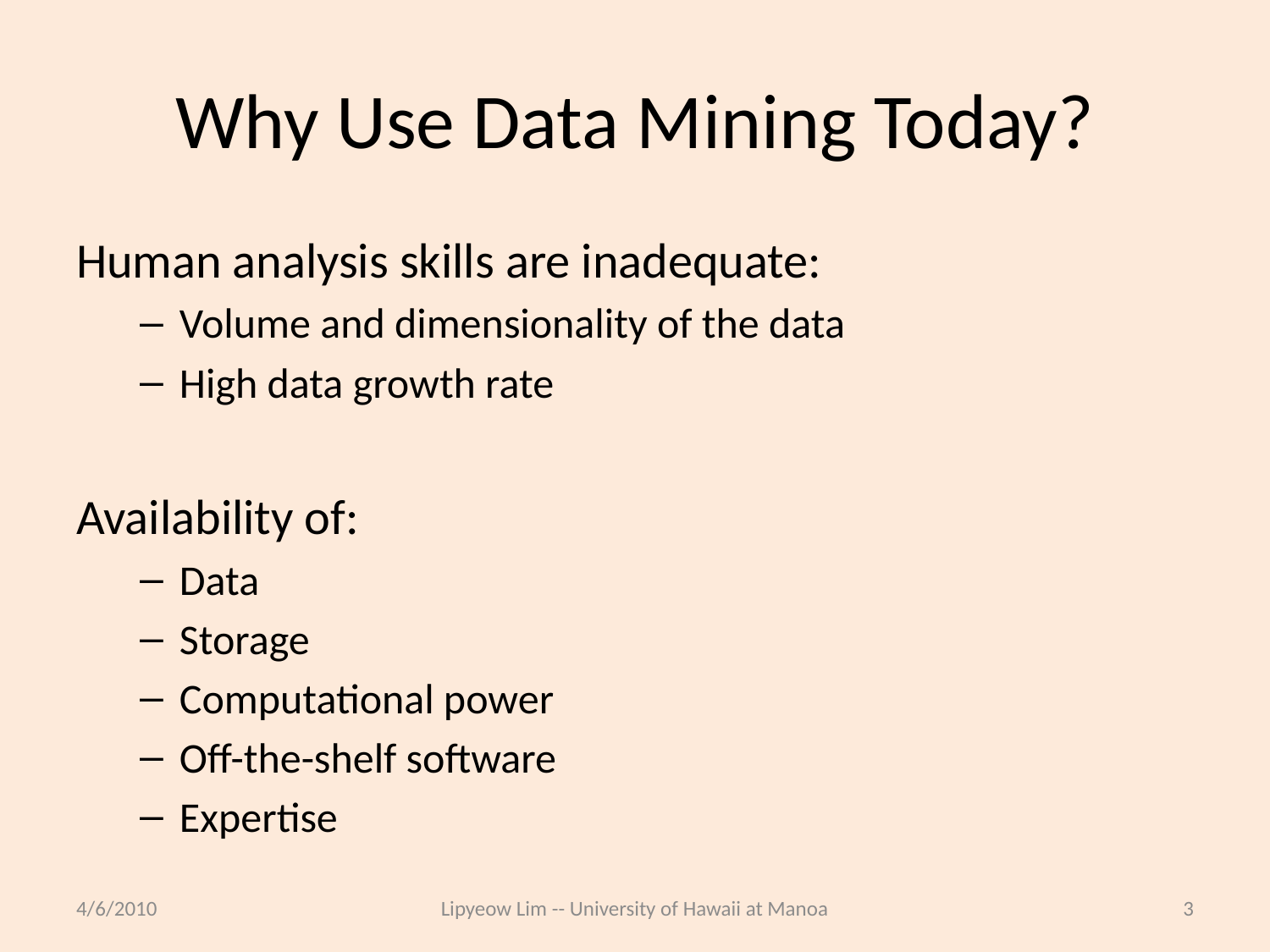

# Why Use Data Mining Today?
Human analysis skills are inadequate:
Volume and dimensionality of the data
High data growth rate

Availability of:
Data
Storage
Computational power
Off-the-shelf software
Expertise

4/6/2010
Lipyeow Lim -- University of Hawaii at Manoa
3